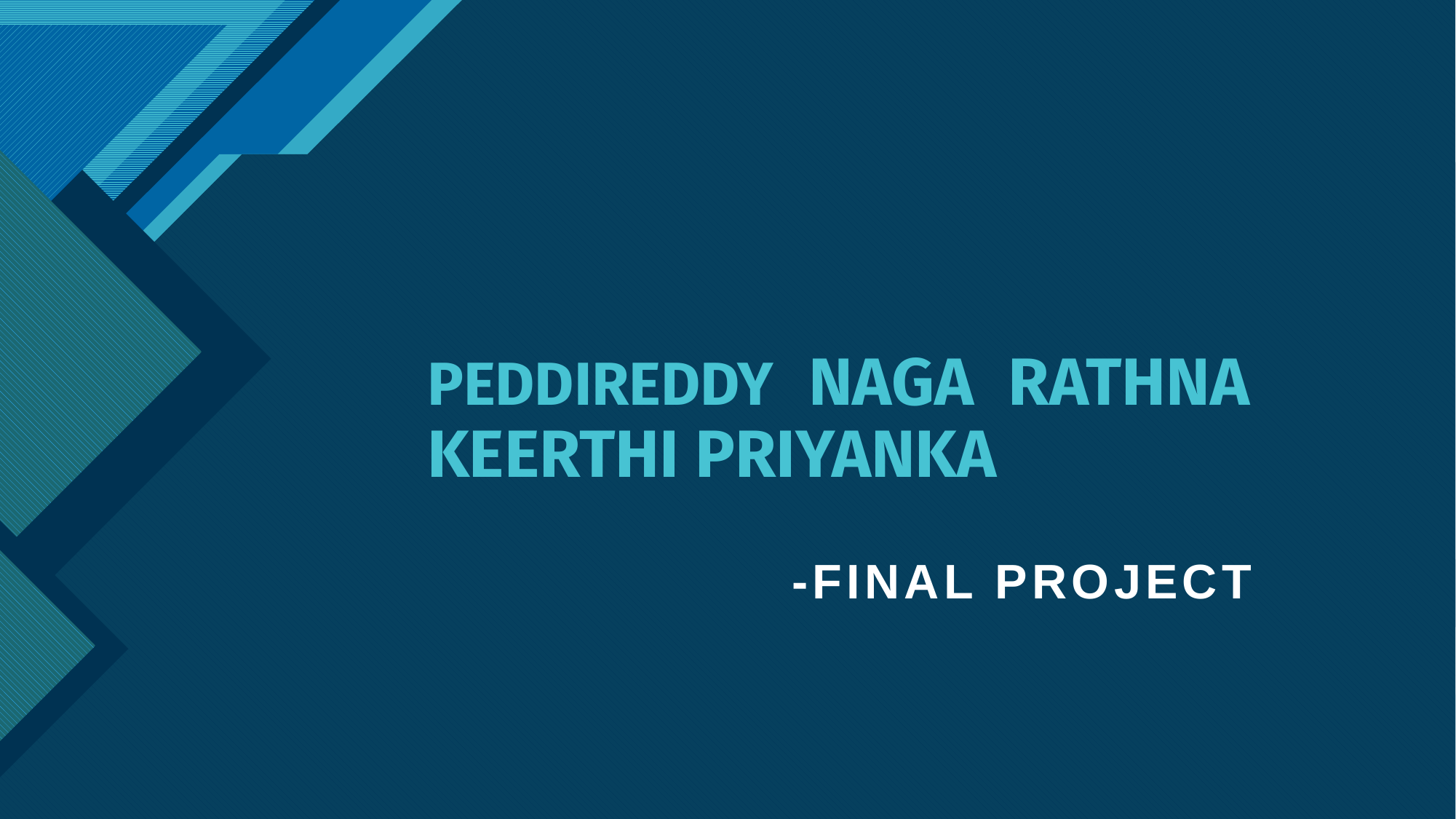

# PEDDIREDDY NAGA RATHNA KEERTHI PRIYANKA
-FINAL PROJECT